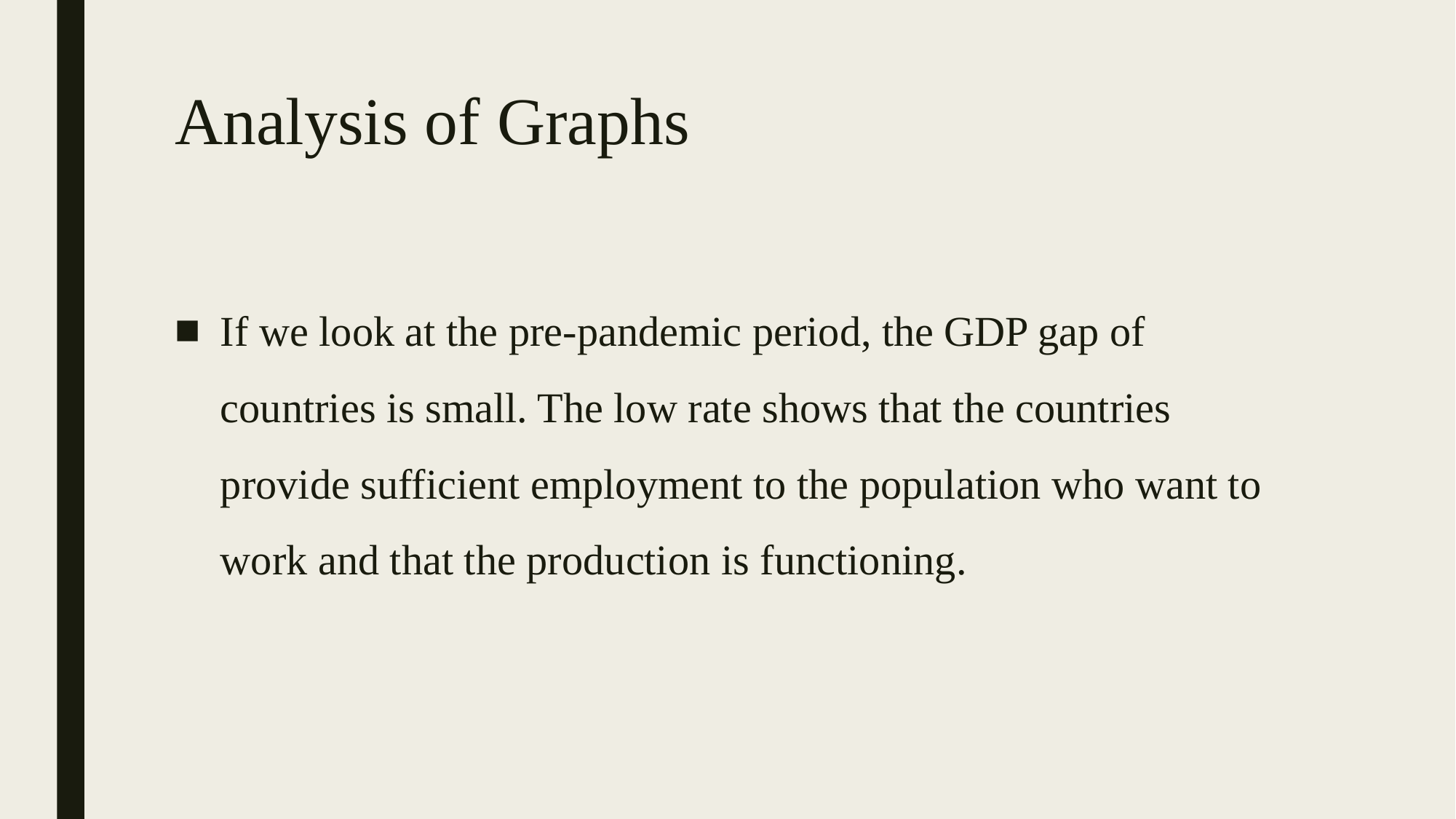

# Analysis of Graphs
If we look at the pre-pandemic period, the GDP gap of countries is small. The low rate shows that the countries provide sufficient employment to the population who want to work and that the production is functioning.